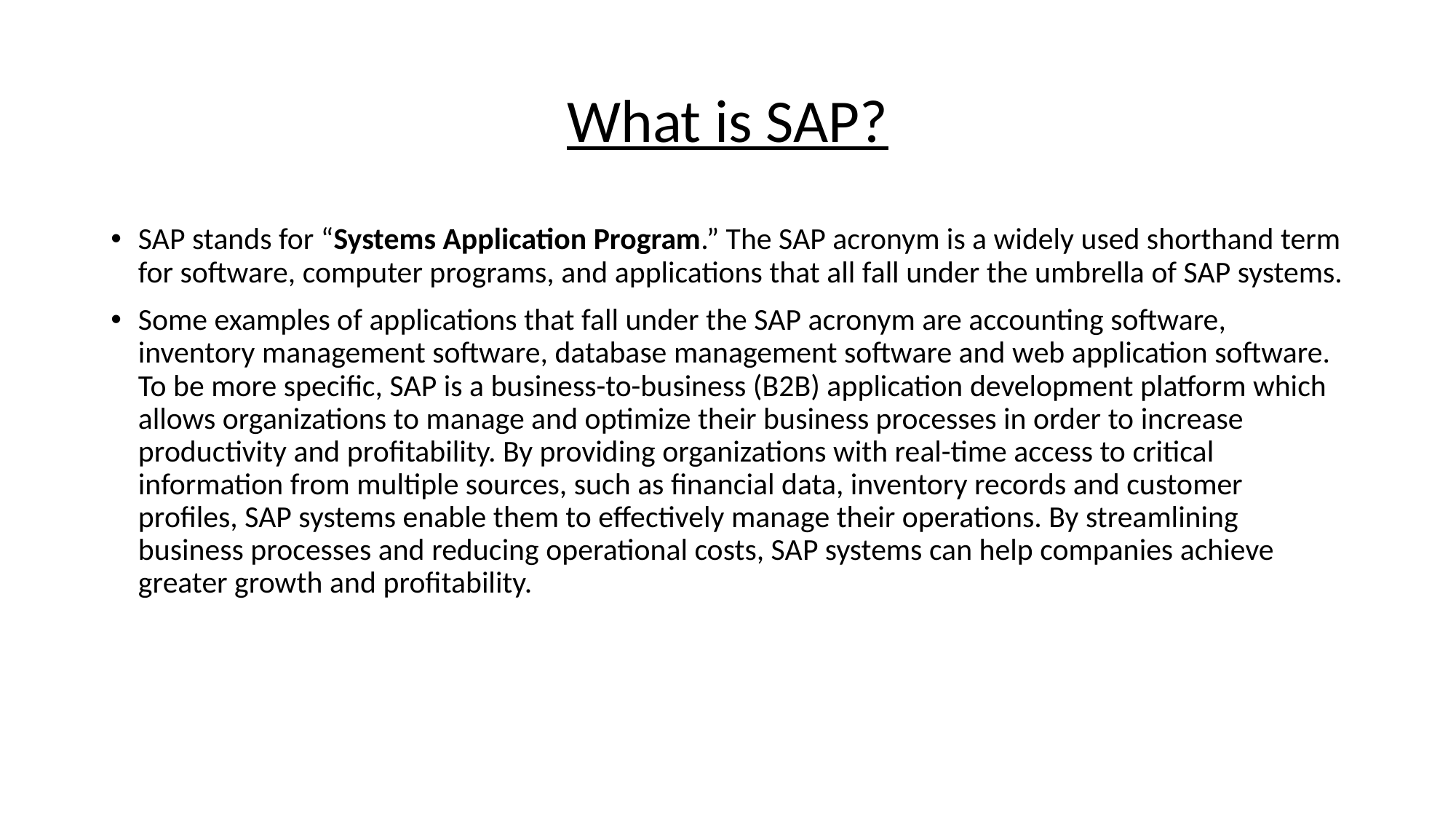

# What is SAP?
SAP stands for “Systems Application Program.” The SAP acronym is a widely used shorthand term for software, computer programs, and applications that all fall under the umbrella of SAP systems.
Some examples of applications that fall under the SAP acronym are accounting software, inventory management software, database management software and web application software. To be more specific, SAP is a business-to-business (B2B) application development platform which allows organizations to manage and optimize their business processes in order to increase productivity and profitability. By providing organizations with real-time access to critical information from multiple sources, such as financial data, inventory records and customer profiles, SAP systems enable them to effectively manage their operations. By streamlining business processes and reducing operational costs, SAP systems can help companies achieve greater growth and profitability.